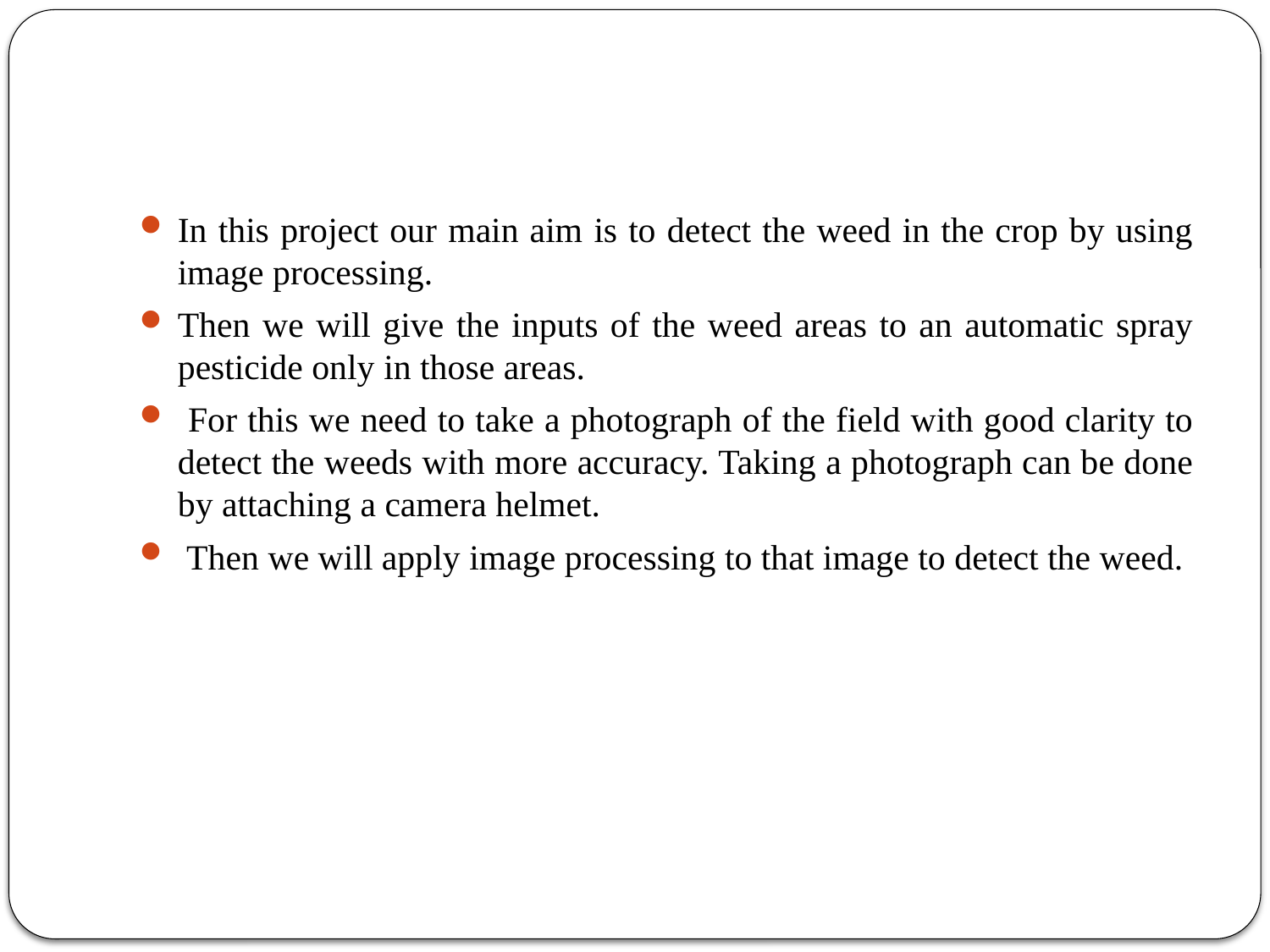

In this project our main aim is to detect the weed in the crop by using image processing.
Then we will give the inputs of the weed areas to an automatic spray pesticide only in those areas.
 For this we need to take a photograph of the field with good clarity to detect the weeds with more accuracy. Taking a photograph can be done by attaching a camera helmet.
 Then we will apply image processing to that image to detect the weed.